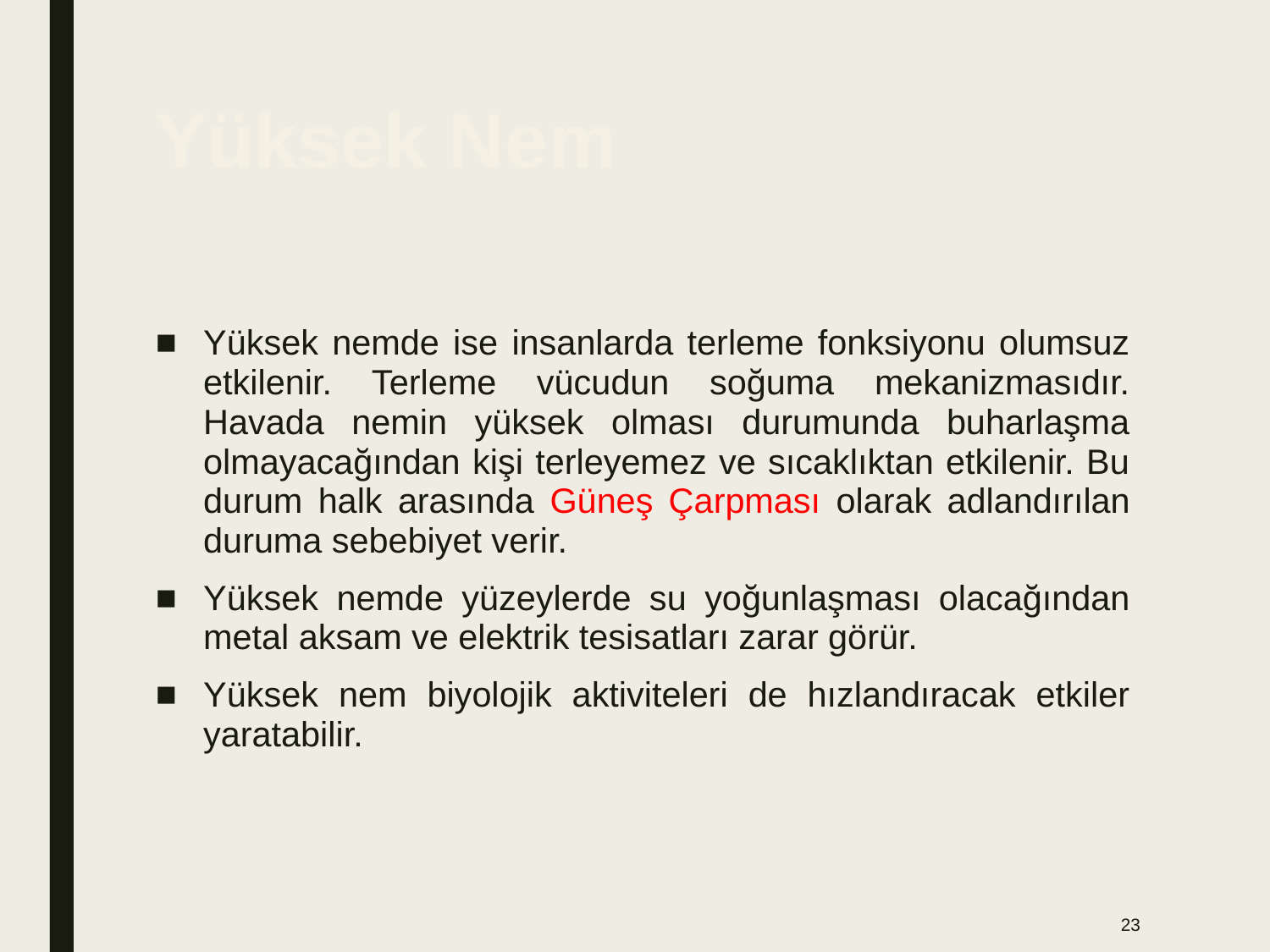

23
# Yüksek Nem
Yüksek nemde ise insanlarda terleme fonksiyonu olumsuz etkilenir. Terleme vücudun soğuma mekanizmasıdır. Havada nemin yüksek olması durumunda buharlaşma olmayacağından kişi terleyemez ve sıcaklıktan etkilenir. Bu durum halk arasında Güneş Çarpması olarak adlandırılan duruma sebebiyet verir.
Yüksek nemde yüzeylerde su yoğunlaşması olacağından metal aksam ve elektrik tesisatları zarar görür.
Yüksek nem biyolojik aktiviteleri de hızlandıracak etkiler yaratabilir.